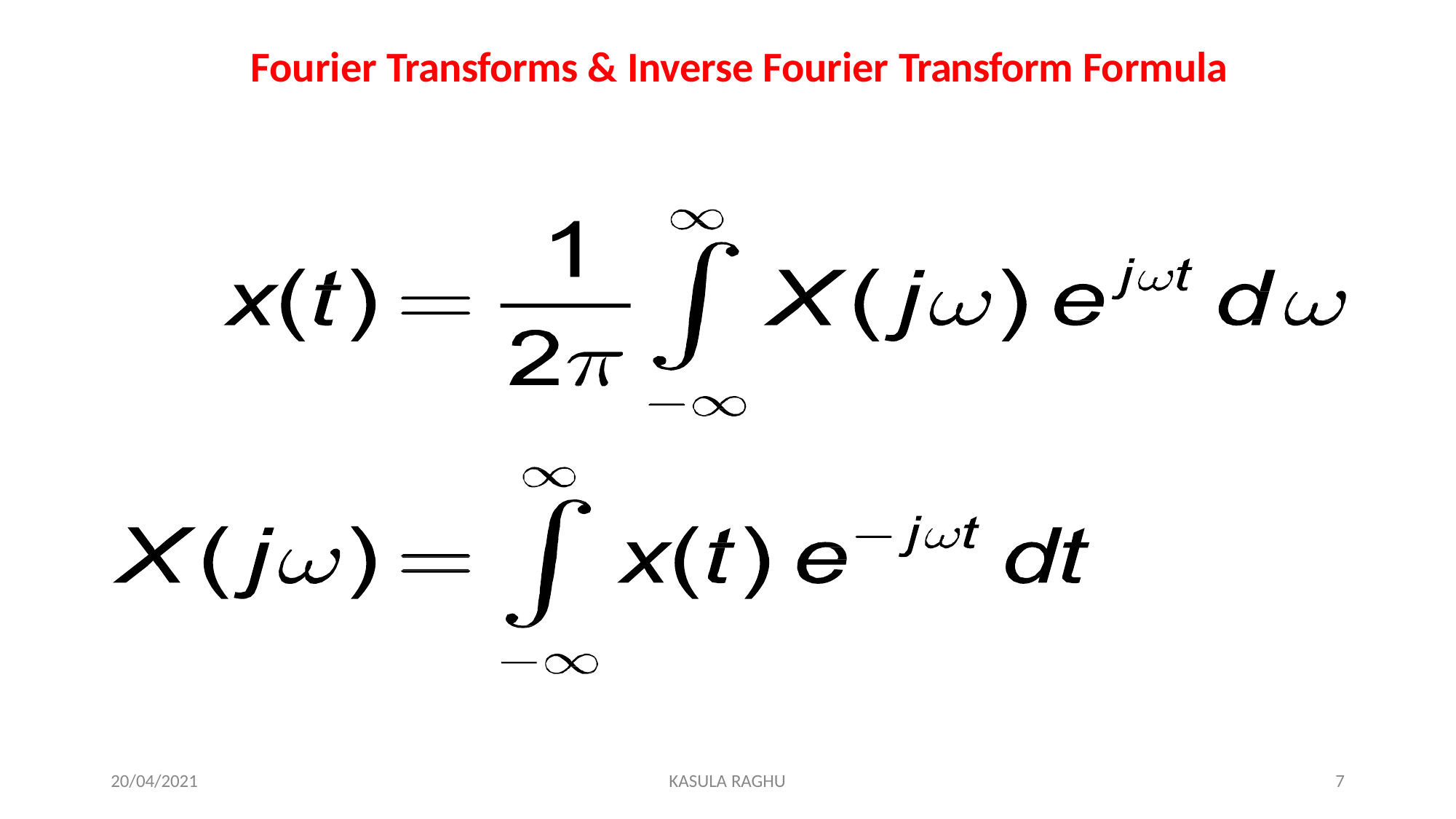

# Fourier Transforms & Inverse Fourier Transform Formula

20/04/2021
KASULA RAGHU
7